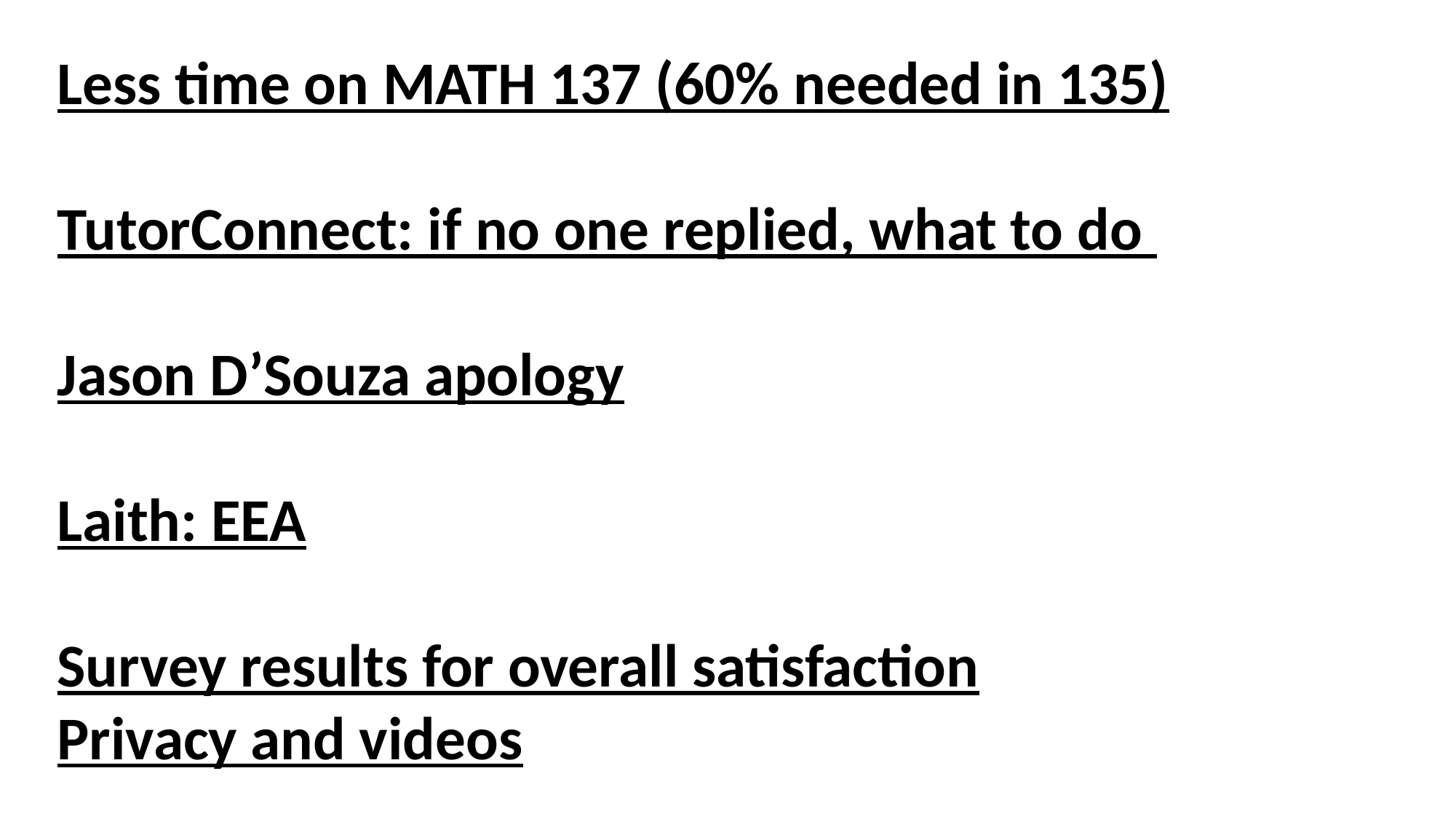

Less time on MATH 137 (60% needed in 135)

TutorConnect: if no one replied, what to do

Jason D’Souza apology

Laith: EEA

Survey results for overall satisfaction
Privacy and videos